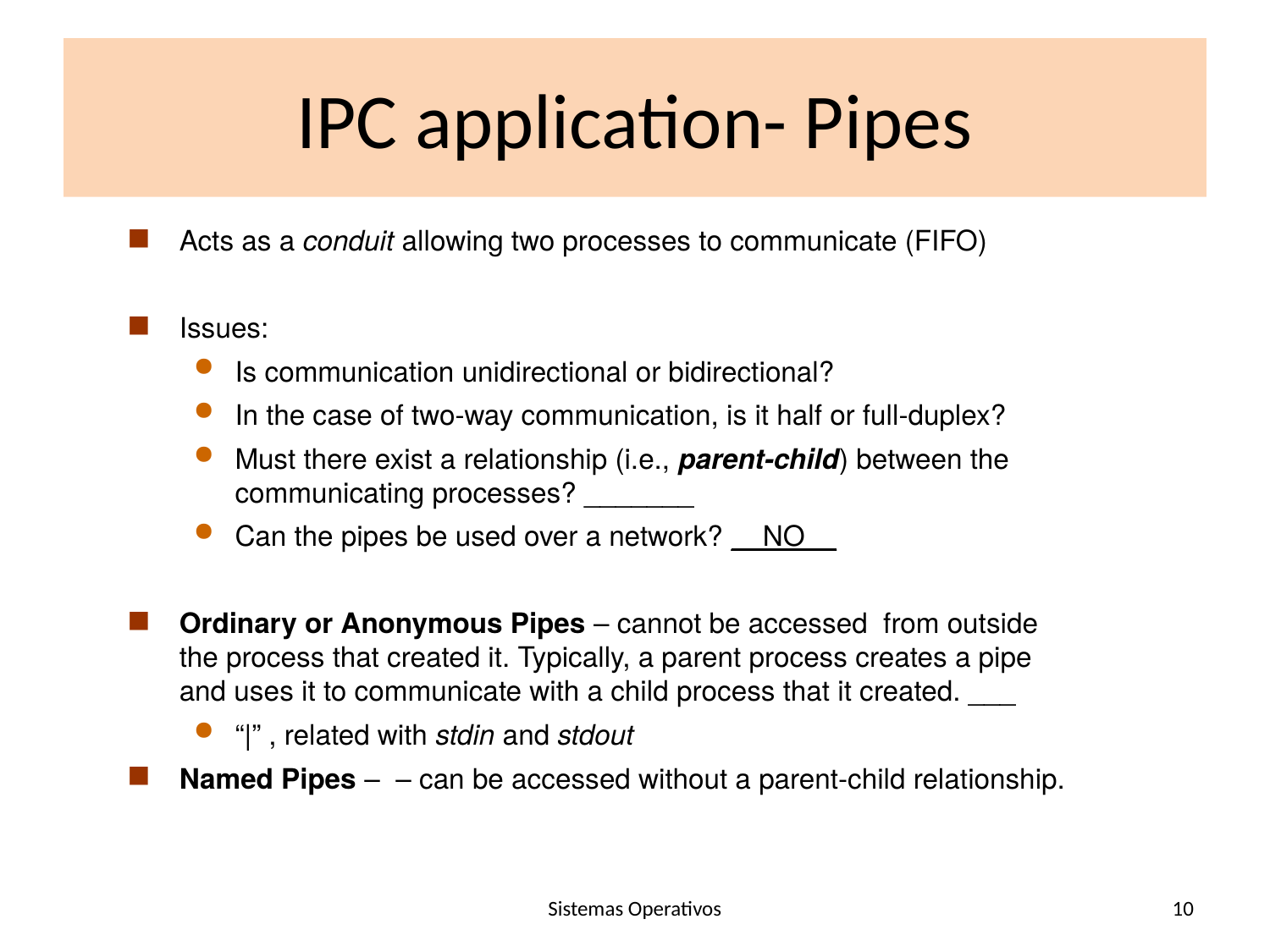

# IPC application- Pipes
Acts as a conduit allowing two processes to communicate (FIFO)

Issues:
Is communication unidirectional or bidirectional?
In the case of two-way communication, is it half or full-duplex?
Must there exist a relationship (i.e., parent-child) between the communicating processes? _______
Can the pipes be used over a network? __NO__

Ordinary or Anonymous Pipes – cannot be accessed  from outside the process that created it. Typically, a parent process creates a pipe and uses it to communicate with a child process that it created. ___
“|” , related with stdin and stdout
Named Pipes –  – can be accessed without a parent-child relationship.

Sistemas Operativos
10